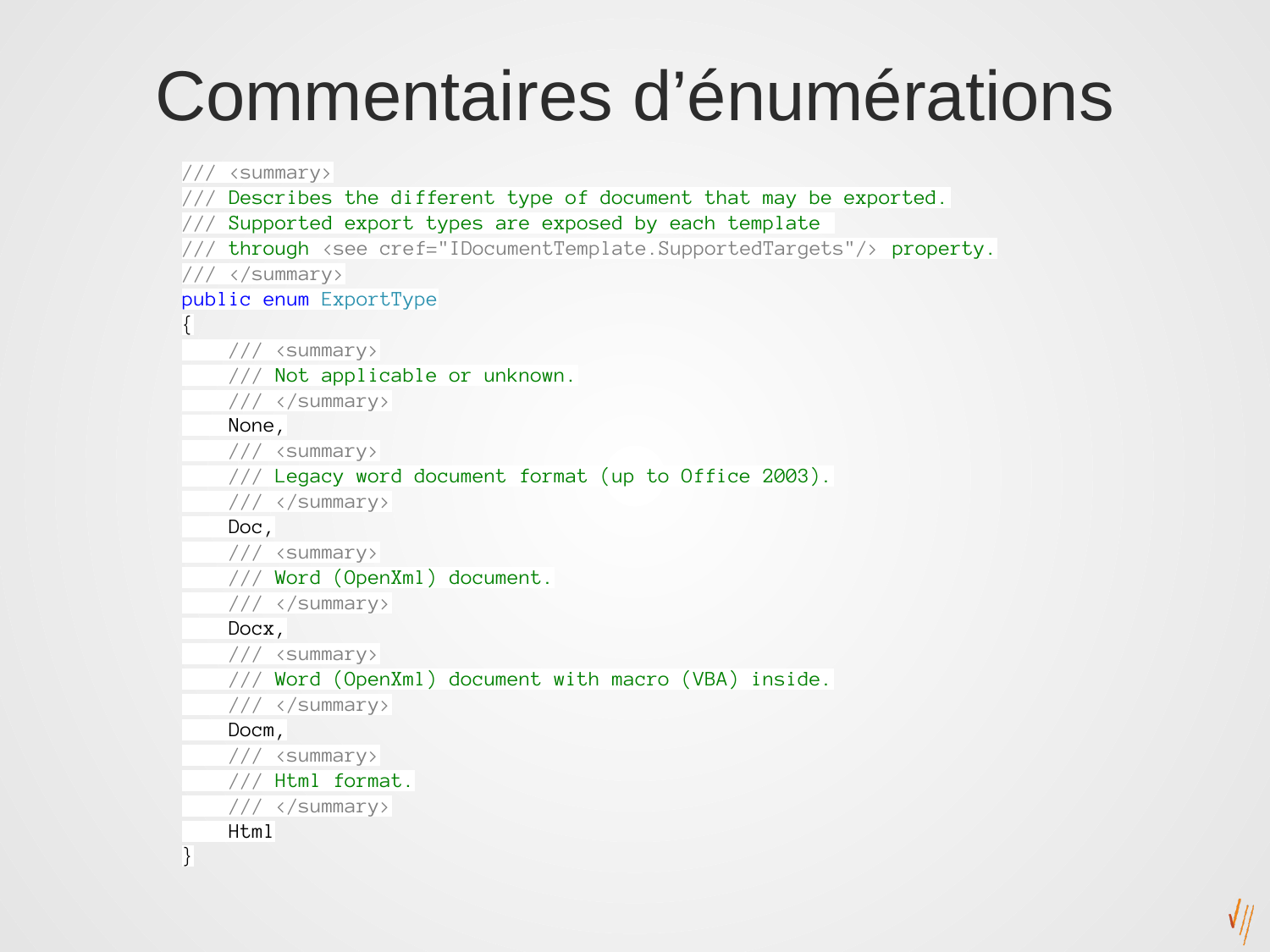

# Commentaires d’énumérations
/// <summary>
/// Describes the different type of document that may be exported.
/// Supported export types are exposed by each template
/// through <see cref="IDocumentTemplate.SupportedTargets"/> property.
/// </summary>
public enum ExportType
{
    /// <summary>
    /// Not applicable or unknown.
    /// </summary>
    None,
    /// <summary>
    /// Legacy word document format (up to Office 2003).
    /// </summary>
    Doc,
    /// <summary>
    /// Word (OpenXml) document.
    /// </summary>
    Docx,
    /// <summary>
    /// Word (OpenXml) document with macro (VBA) inside.
    /// </summary>
    Docm,
    /// <summary>
    /// Html format.
    /// </summary>
    Html
}